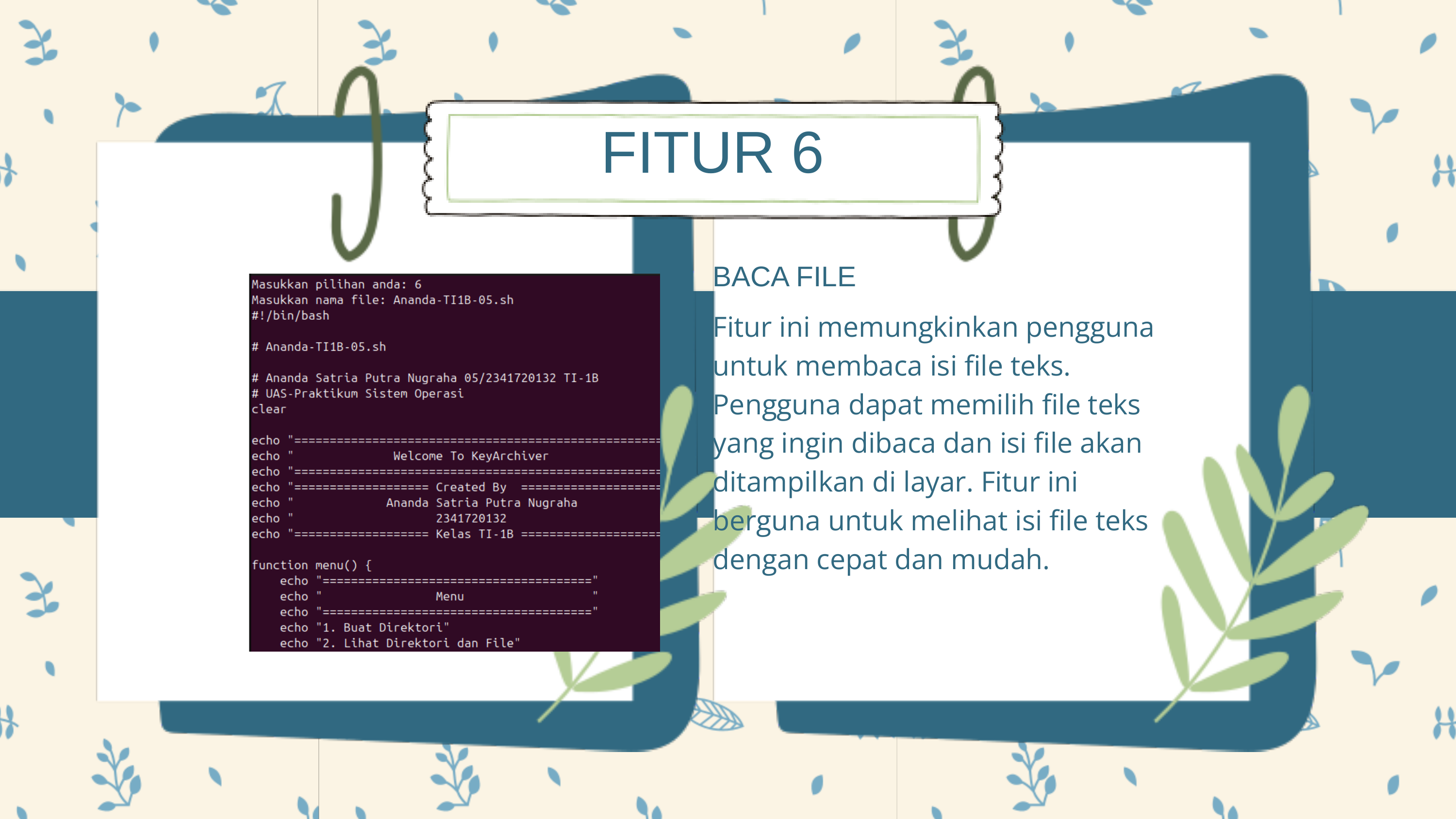

FITUR 6
BACA FILE

Fitur ini memungkinkan pengguna untuk membaca isi file teks. Pengguna dapat memilih file teks yang ingin dibaca dan isi file akan ditampilkan di layar. Fitur ini berguna untuk melihat isi file teks dengan cepat dan mudah.